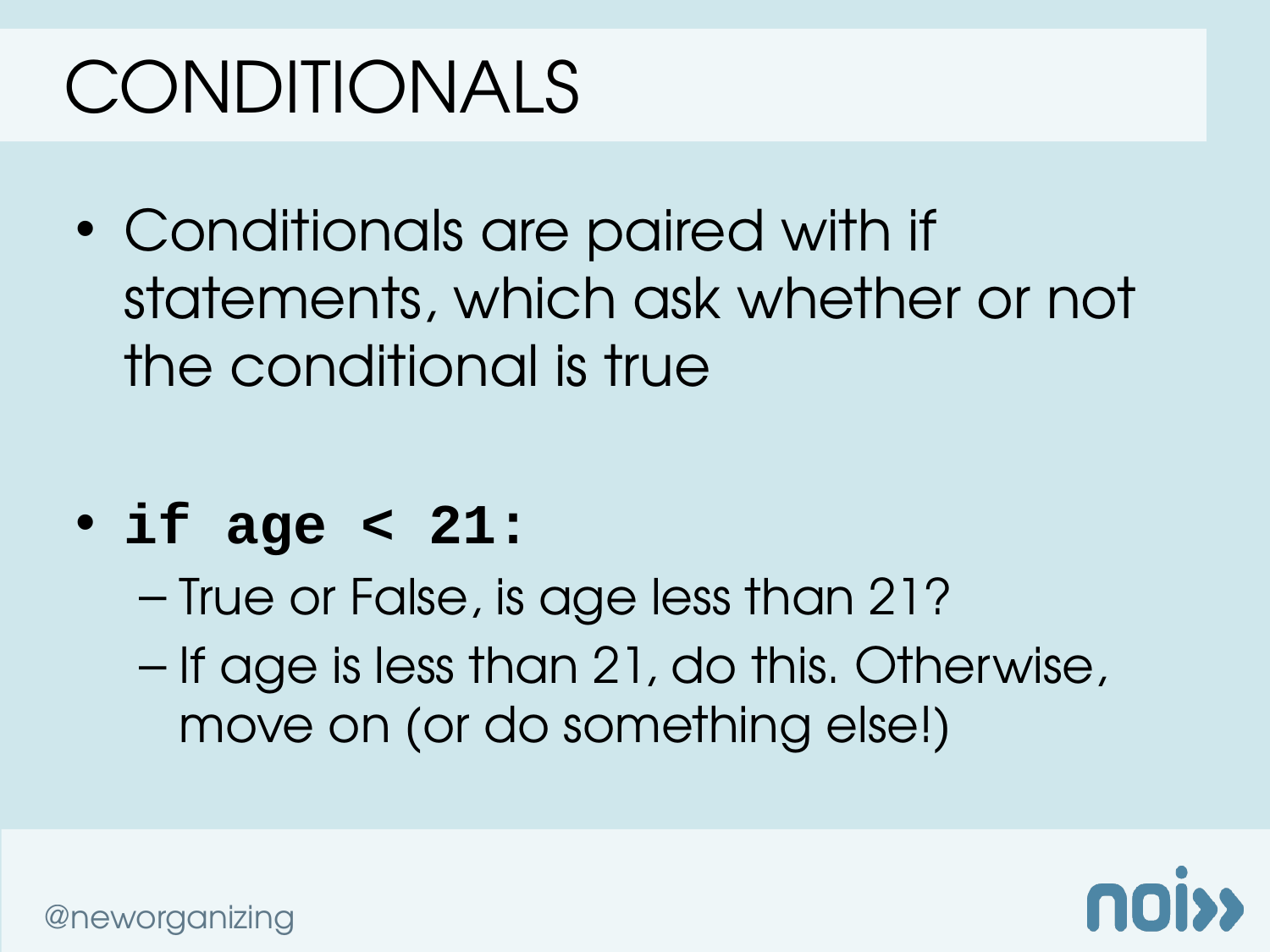

cONDITIONALS
Conditionals are paired with if statements, which ask whether or not the conditional is true

if age < 21:
True or False, is age less than 21?
If age is less than 21, do this. Otherwise, move on (or do something else!)